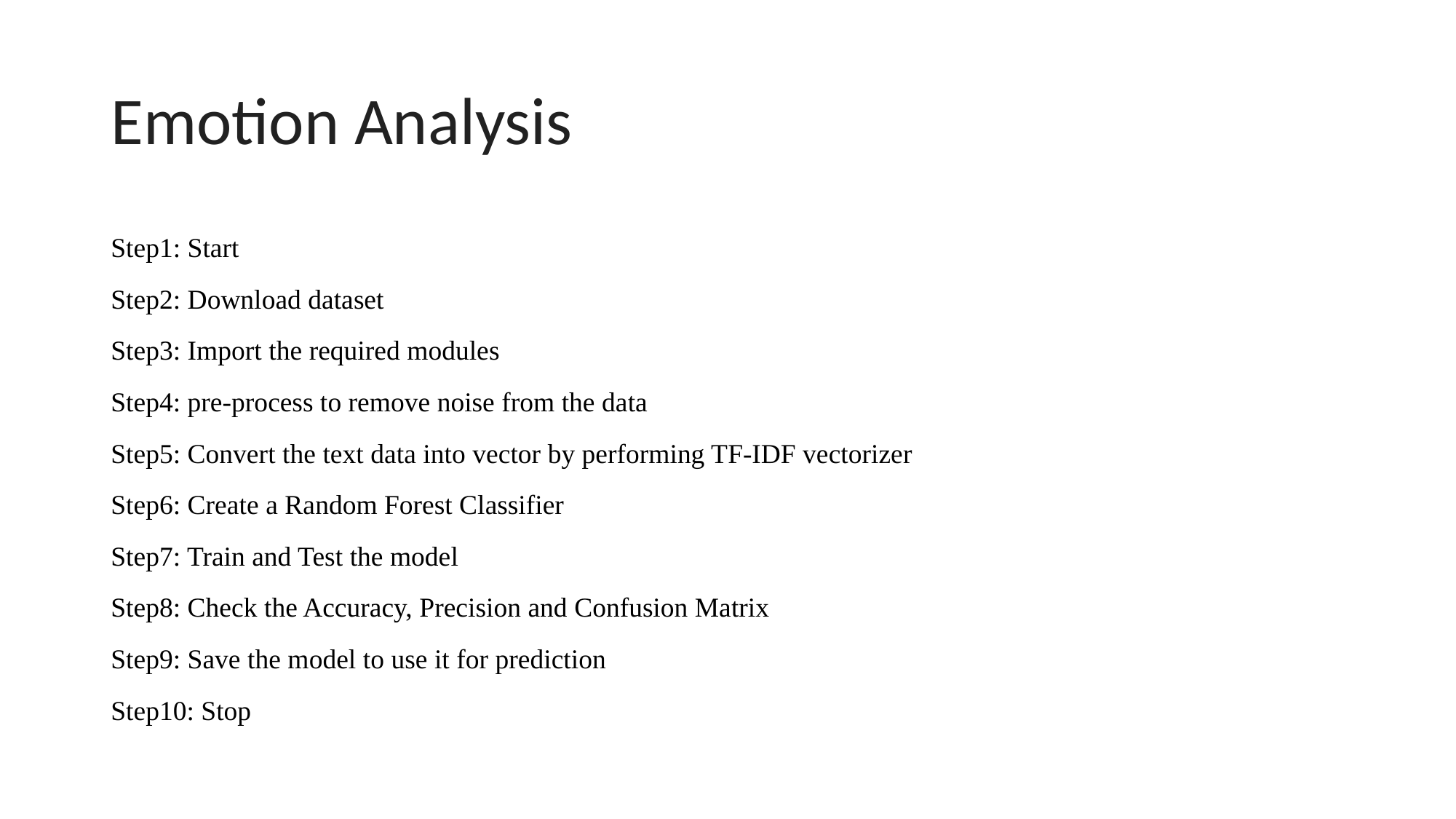

# Emotion Analysis
Step1: Start
Step2: Download dataset
Step3: Import the required modules
Step4: pre-process to remove noise from the data
Step5: Convert the text data into vector by performing TF-IDF vectorizer
Step6: Create a Random Forest Classifier
Step7: Train and Test the model
Step8: Check the Accuracy, Precision and Confusion Matrix
Step9: Save the model to use it for prediction
Step10: Stop